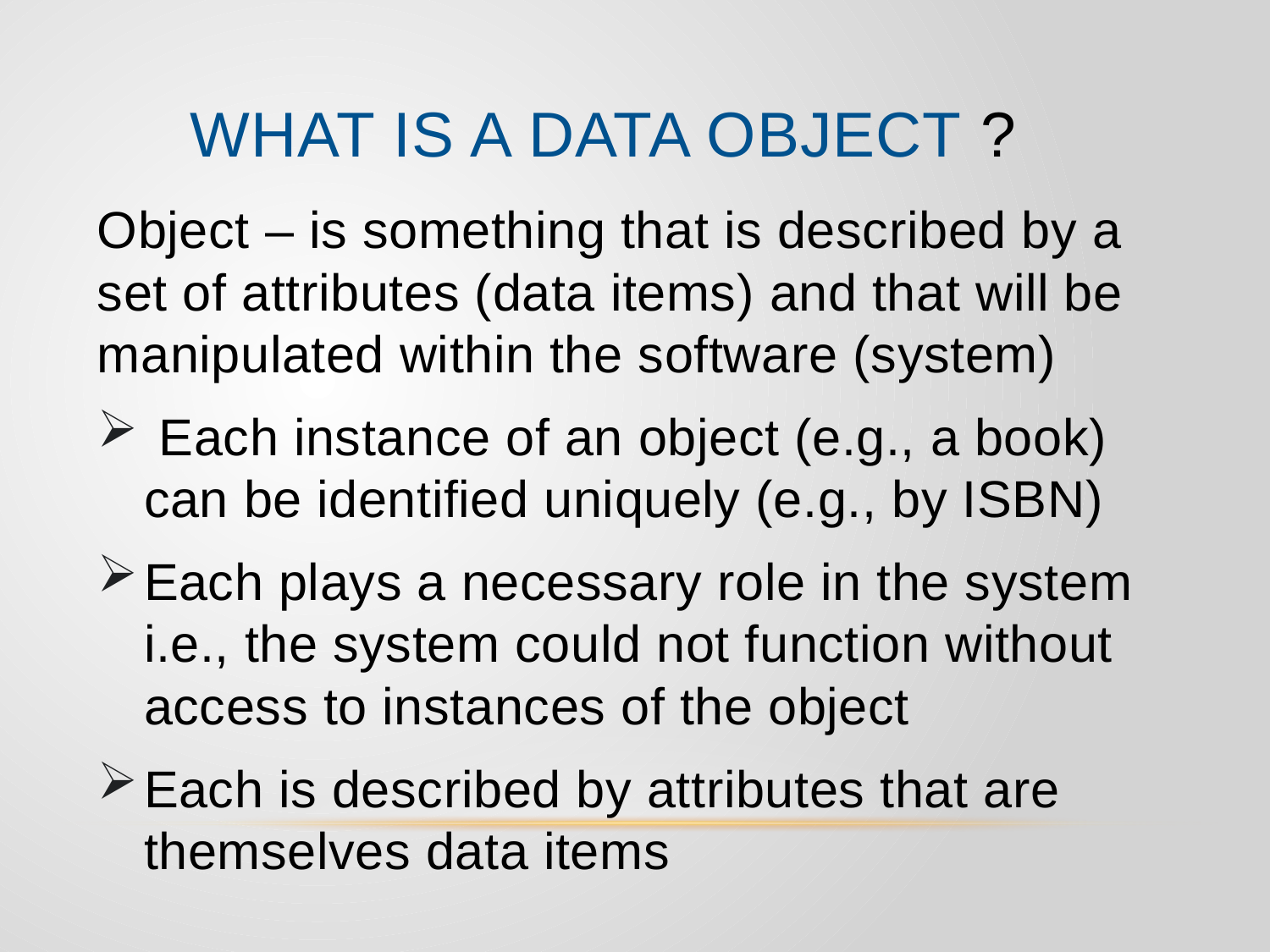

# WHAT IS A DATA OBJECT ?
Object – is something that is described by a set of attributes (data items) and that will be manipulated within the software (system)
 Each instance of an object (e.g., a book) can be identified uniquely (e.g., by ISBN)
Each plays a necessary role in the system i.e., the system could not function without access to instances of the object
Each is described by attributes that are themselves data items